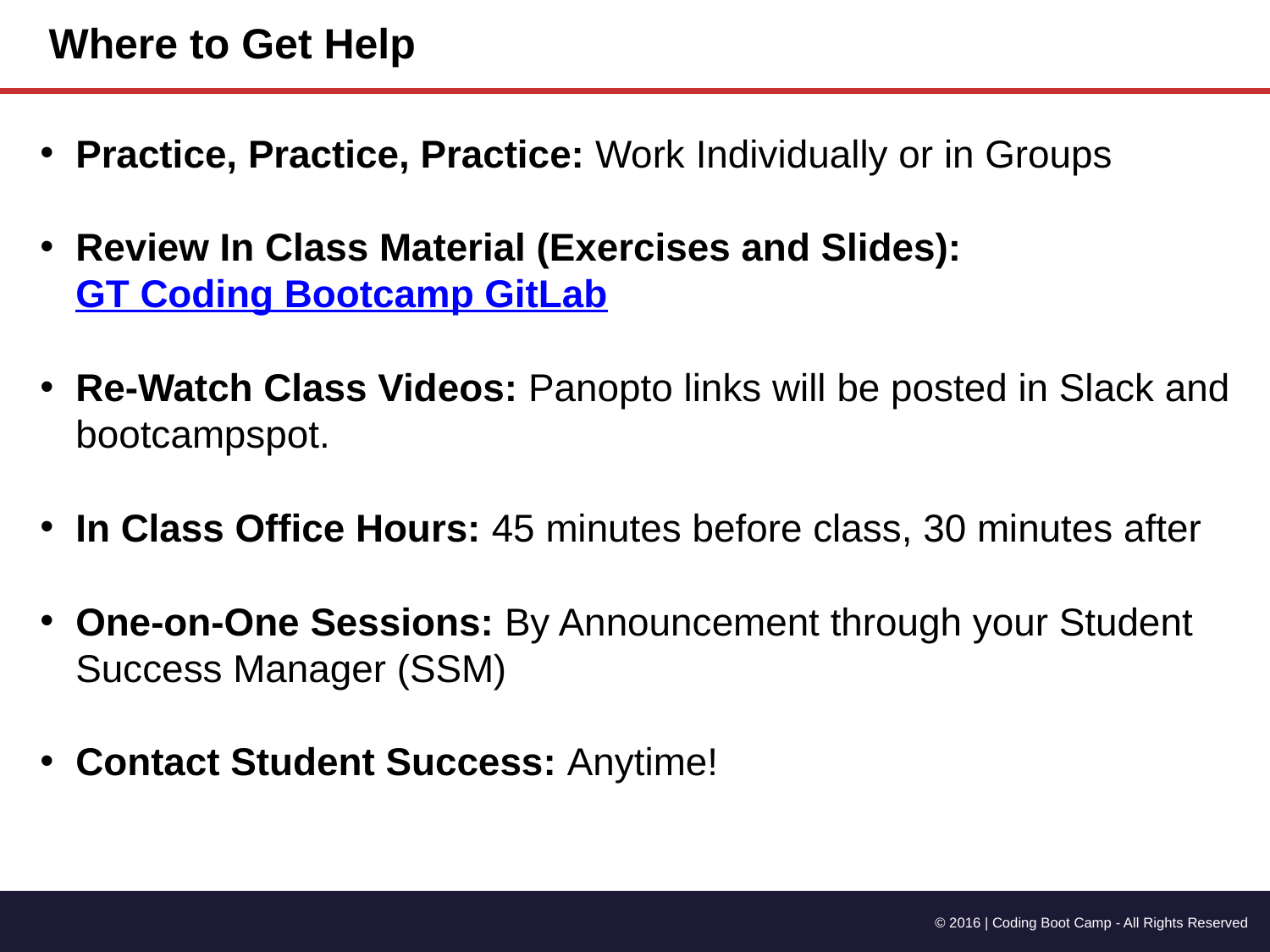

# Where to Get Help
Practice, Practice, Practice: Work Individually or in Groups

Review In Class Material (Exercises and Slides):
GT Coding Bootcamp GitLab

Re-Watch Class Videos: Panopto links will be posted in Slack and bootcampspot.

In Class Office Hours: 45 minutes before class, 30 minutes after

One-on-One Sessions: By Announcement through your Student Success Manager (SSM)

Contact Student Success: Anytime!